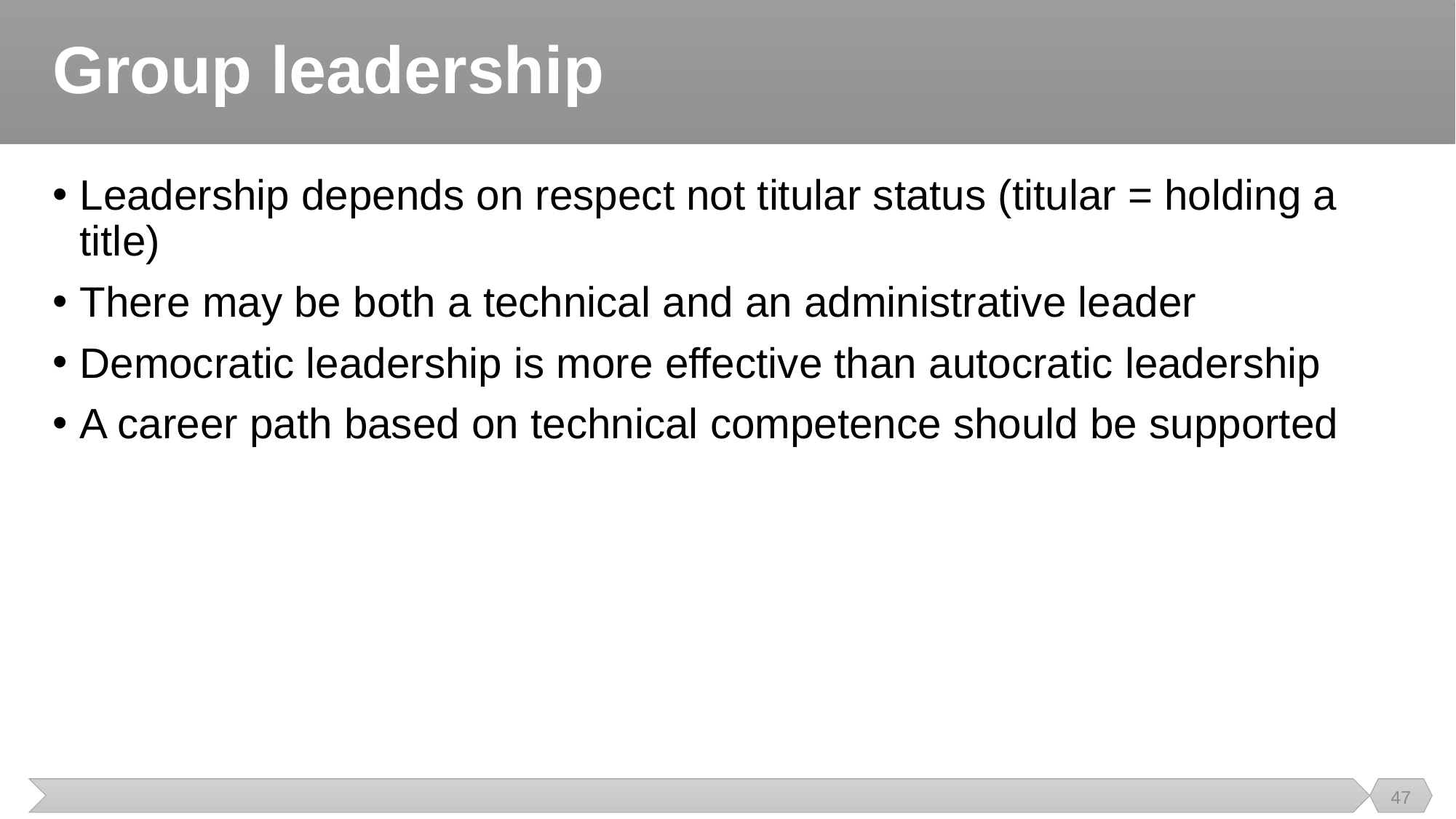

# Group leadership
Leadership depends on respect not titular status (titular = holding a title)
There may be both a technical and an administrative leader
Democratic leadership is more effective than autocratic leadership
A career path based on technical competence should be supported
47